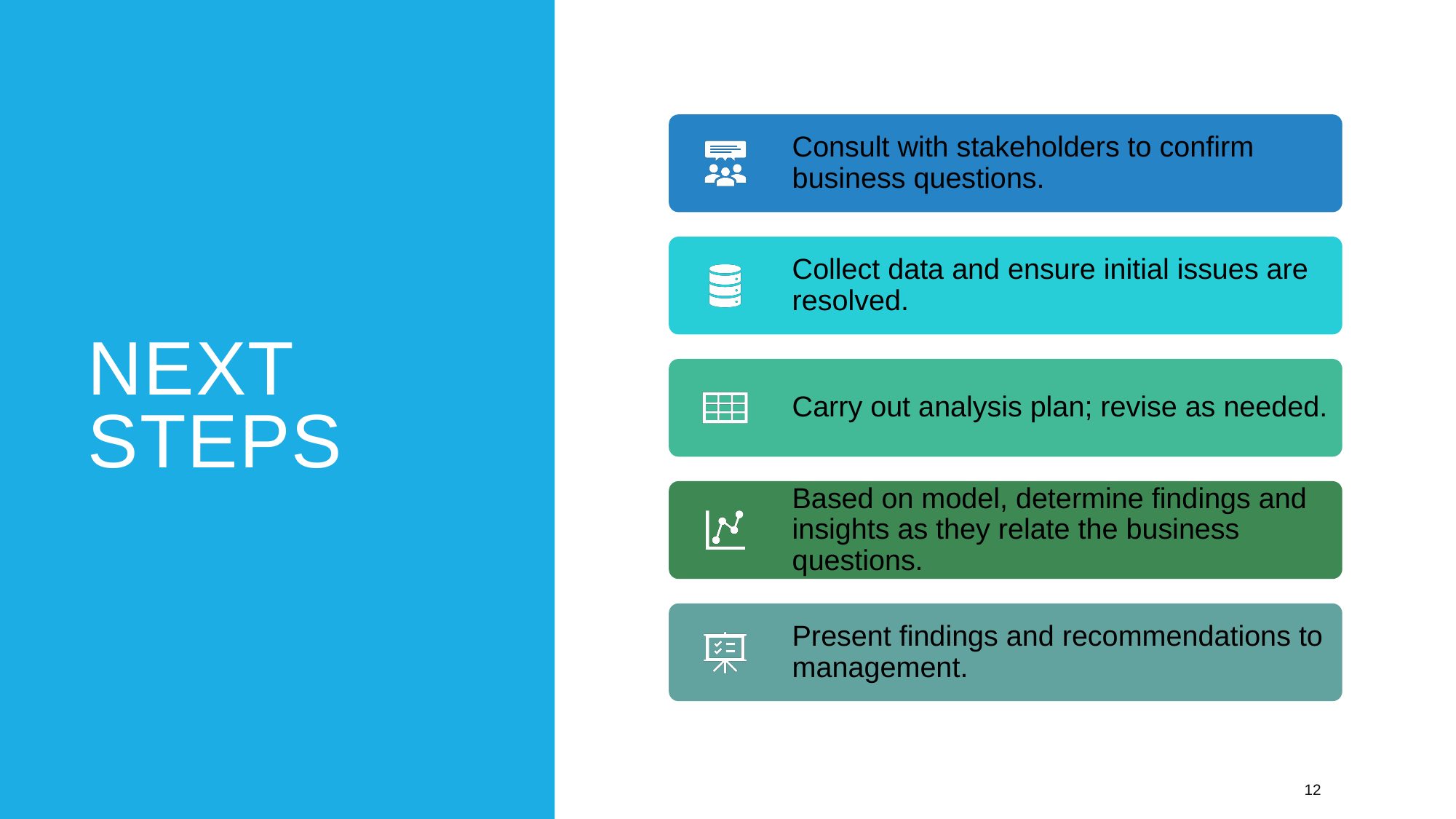

# Next steps
Consult with stakeholders to confirm business questions.
Collect data and ensure initial issues are resolved.
Carry out analysis plan; revise as needed.
Based on model, determine findings and insights as they relate the business questions.
Present findings and recommendations to management.
12